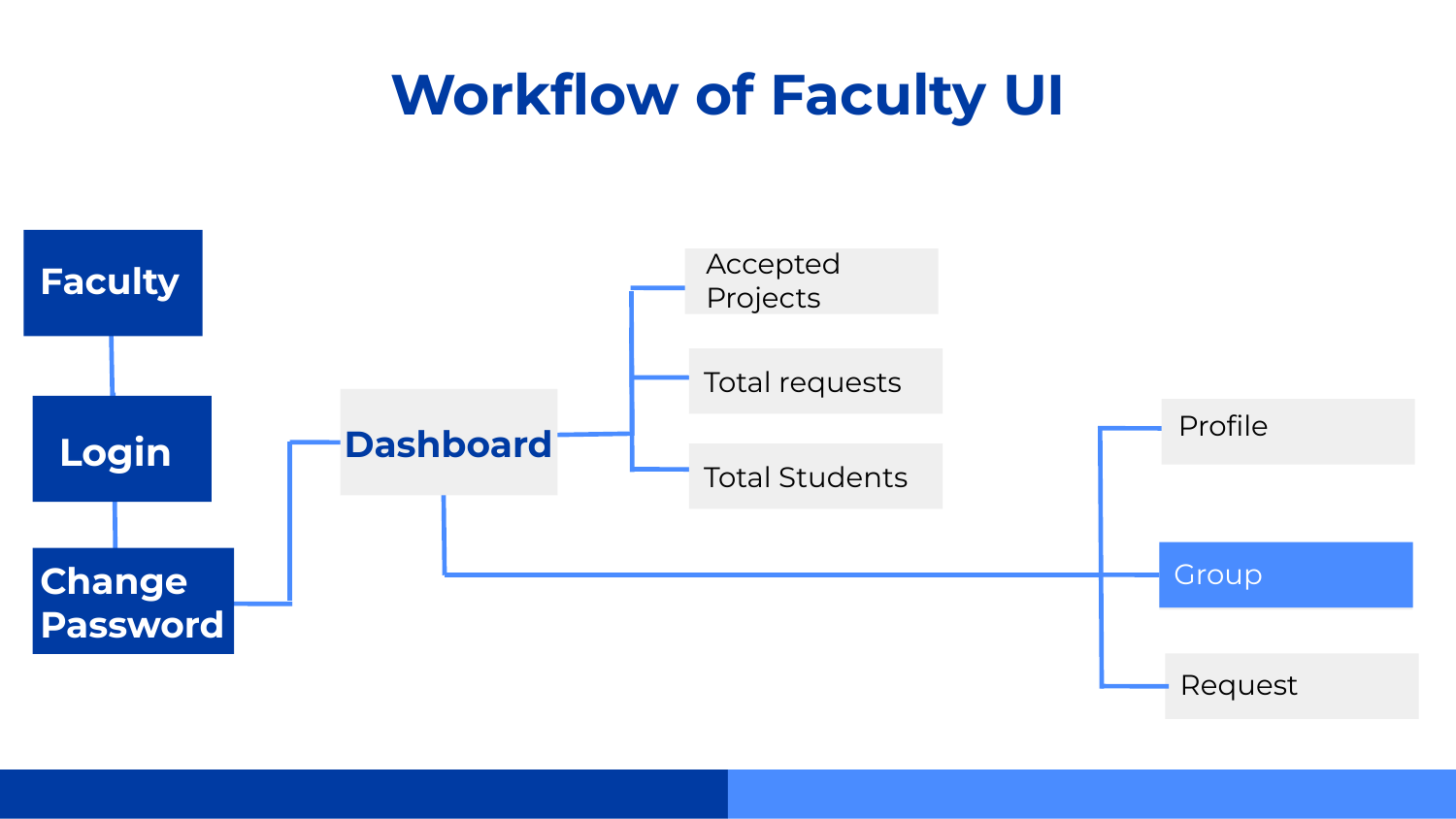

# Workflow of Faculty UI

Accepted Projects
Faculty

Total requests
Create Project

Profile

Dashboard
Login
Total Students
Group
Change Password

Request